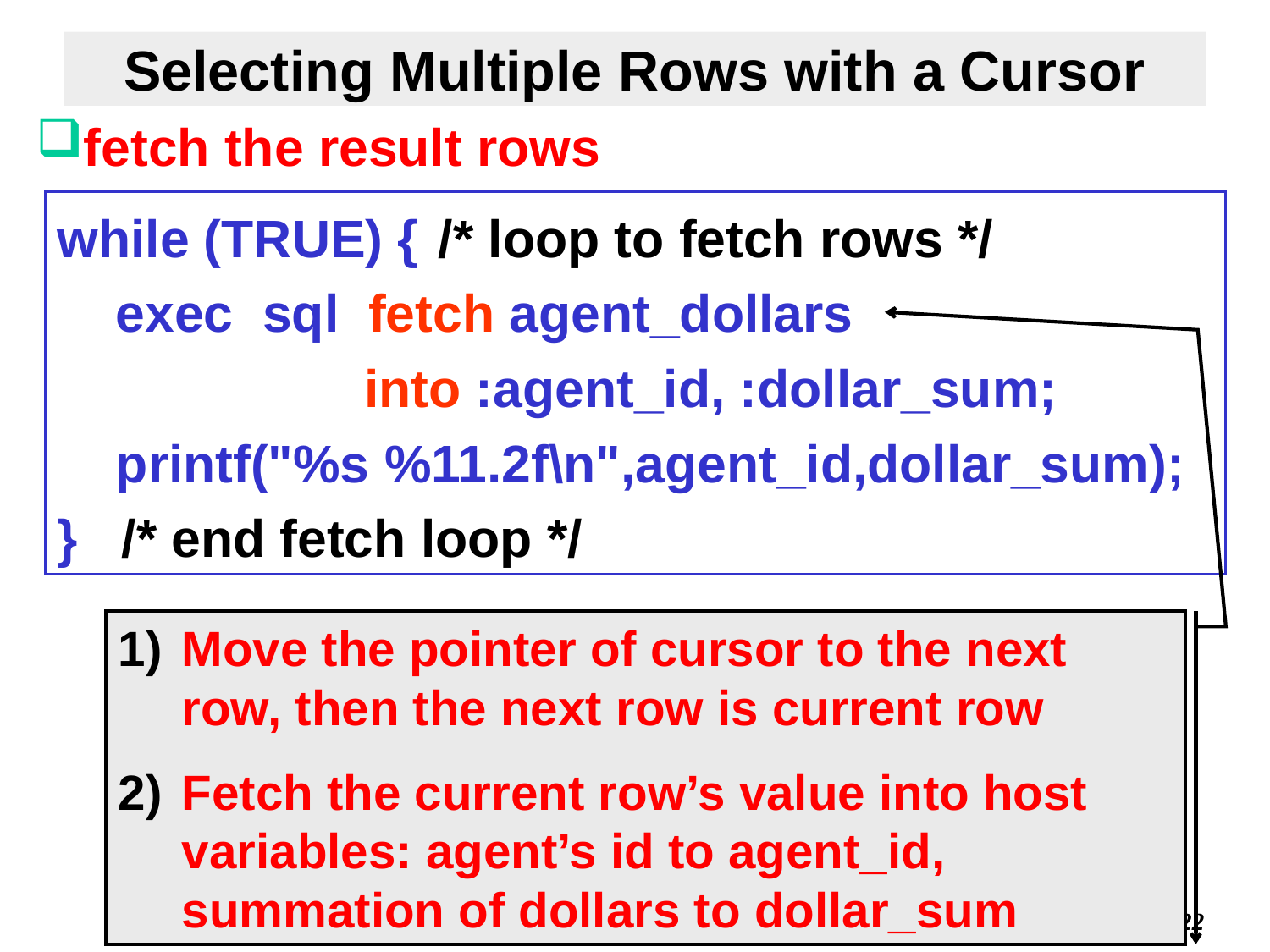

# Selecting Multiple Rows with a Cursor
fetch the result rows
while (TRUE) {	/* loop to fetch rows */
    exec  sql  fetch agent_dollars
                     into :agent_id, :dollar_sum;
    printf("%s %11.2f\n",agent_id,dollar_sum);
}   /* end fetch loop */
Move the pointer of cursor to the next row, then the next row is current row
Fetch the current row’s value into host variables: agent’s id to agent_id, summation of dollars to dollar_sum

Database Principles & Programming
22